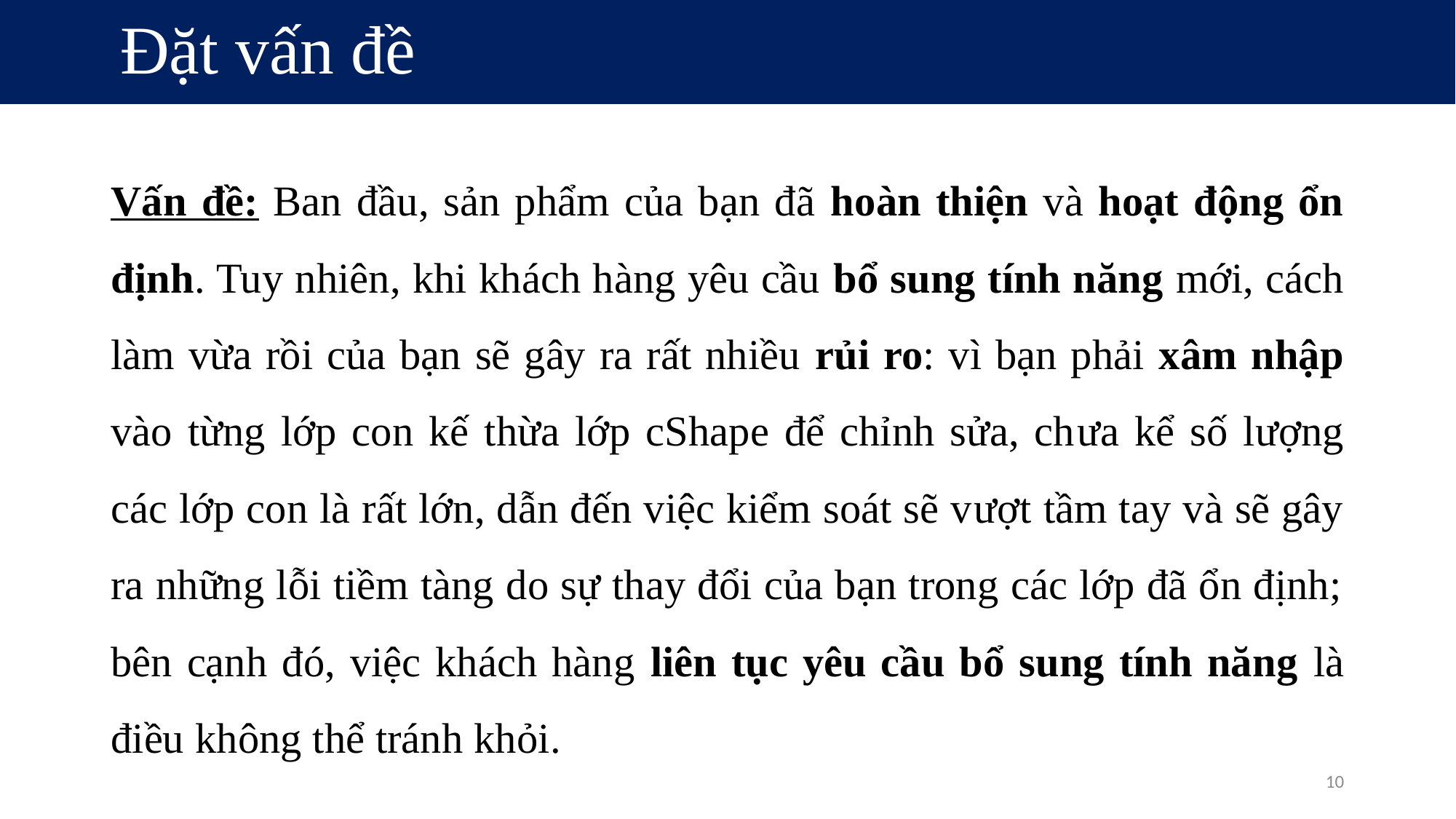

# Đặt vấn đề
Vấn đề: Ban đầu, sản phẩm của bạn đã hoàn thiện và hoạt động ổn định. Tuy nhiên, khi khách hàng yêu cầu bổ sung tính năng mới, cách làm vừa rồi của bạn sẽ gây ra rất nhiều rủi ro: vì bạn phải xâm nhập vào từng lớp con kế thừa lớp cShape để chỉnh sửa, chưa kể số lượng các lớp con là rất lớn, dẫn đến việc kiểm soát sẽ vượt tầm tay và sẽ gây ra những lỗi tiềm tàng do sự thay đổi của bạn trong các lớp đã ổn định; bên cạnh đó, việc khách hàng liên tục yêu cầu bổ sung tính năng là điều không thể tránh khỏi.
10